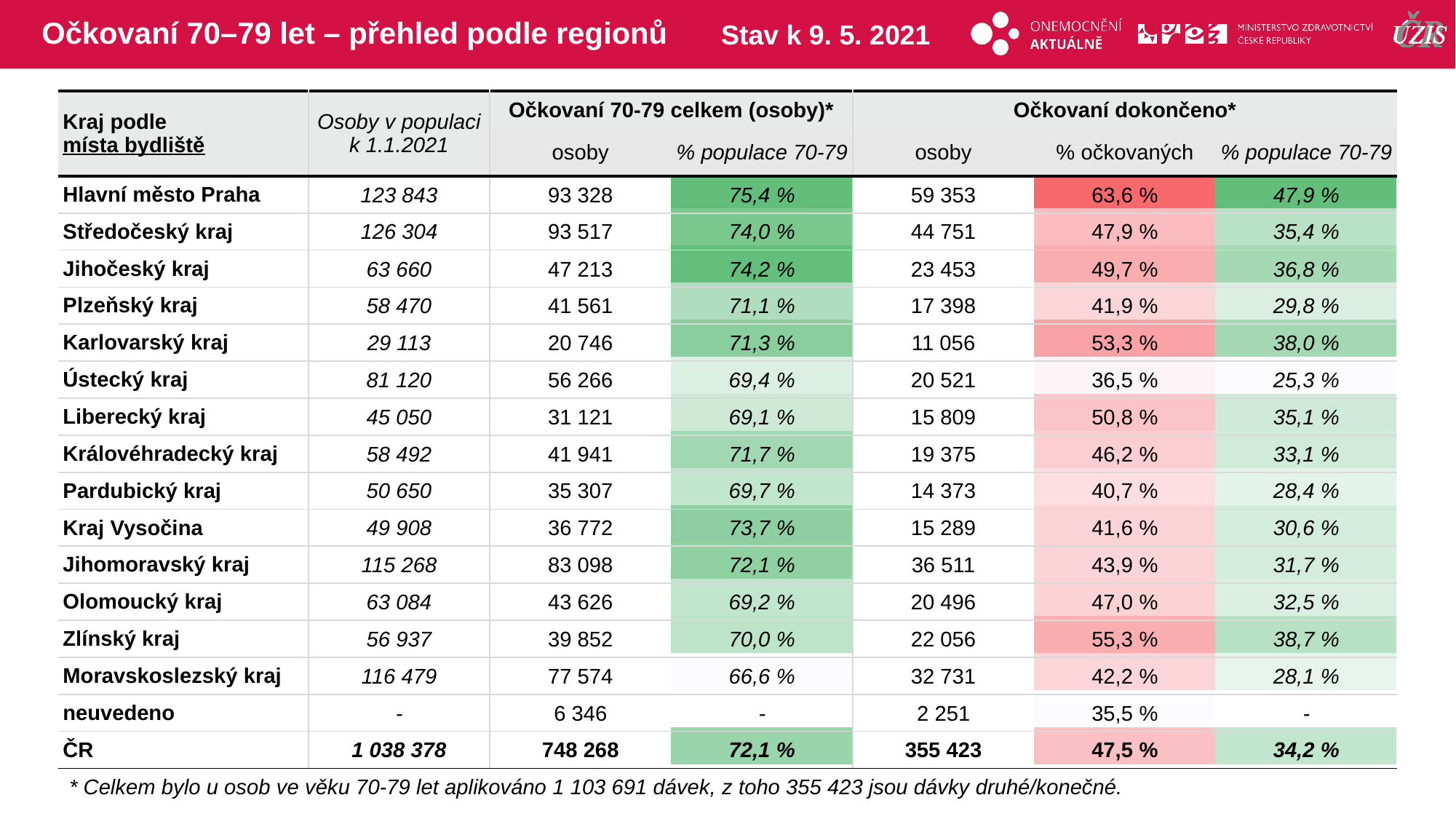

# Očkovaní 70–79 let – přehled podle regionů
Stav k 9. 5. 2021
| Kraj podle místa bydliště | Osoby v populaci k 1.1.2021 | Očkovaní 70-79 celkem (osoby)\* |  | Očkovaní dokončeno\* |  |  |
| --- | --- | --- | --- | --- | --- | --- |
|  |  | osoby | % populace 70-79 | osoby | % očkovaných | % populace 70-79 |
| Hlavní město Praha | 123 843 | 93 328 | 75,4 % | 59 353 | 63,6 % | 47,9 % |
| Středočeský kraj | 126 304 | 93 517 | 74,0 % | 44 751 | 47,9 % | 35,4 % |
| Jihočeský kraj | 63 660 | 47 213 | 74,2 % | 23 453 | 49,7 % | 36,8 % |
| Plzeňský kraj | 58 470 | 41 561 | 71,1 % | 17 398 | 41,9 % | 29,8 % |
| Karlovarský kraj | 29 113 | 20 746 | 71,3 % | 11 056 | 53,3 % | 38,0 % |
| Ústecký kraj | 81 120 | 56 266 | 69,4 % | 20 521 | 36,5 % | 25,3 % |
| Liberecký kraj | 45 050 | 31 121 | 69,1 % | 15 809 | 50,8 % | 35,1 % |
| Královéhradecký kraj | 58 492 | 41 941 | 71,7 % | 19 375 | 46,2 % | 33,1 % |
| Pardubický kraj | 50 650 | 35 307 | 69,7 % | 14 373 | 40,7 % | 28,4 % |
| Kraj Vysočina | 49 908 | 36 772 | 73,7 % | 15 289 | 41,6 % | 30,6 % |
| Jihomoravský kraj | 115 268 | 83 098 | 72,1 % | 36 511 | 43,9 % | 31,7 % |
| Olomoucký kraj | 63 084 | 43 626 | 69,2 % | 20 496 | 47,0 % | 32,5 % |
| Zlínský kraj | 56 937 | 39 852 | 70,0 % | 22 056 | 55,3 % | 38,7 % |
| Moravskoslezský kraj | 116 479 | 77 574 | 66,6 % | 32 731 | 42,2 % | 28,1 % |
| neuvedeno | - | 6 346 | - | 2 251 | 35,5 % | - |
| ČR | 1 038 378 | 748 268 | 72,1 % | 355 423 | 47,5 % | 34,2 % |
|  |  |  |  |  |  |
| --- | --- | --- | --- | --- | --- |
|  |  |  |  |  |  |
|  |  |  |  |  |  |
|  |  |  |  |  |  |
|  |  |  |  |  |  |
|  |  |  |  |  |  |
|  |  |  |  |  |  |
|  |  |  |  |  |  |
|  |  |  |  |  |  |
|  |  |  |  |  |  |
|  |  |  |  |  |  |
|  |  |  |  |  |  |
|  |  |  |  |  |  |
|  |  |  |  |  |  |
|  |  |  |  |  |  |
|  |  |  |  |  |  |
* Celkem bylo u osob ve věku 70-79 let aplikováno 1 103 691 dávek, z toho 355 423 jsou dávky druhé/konečné.